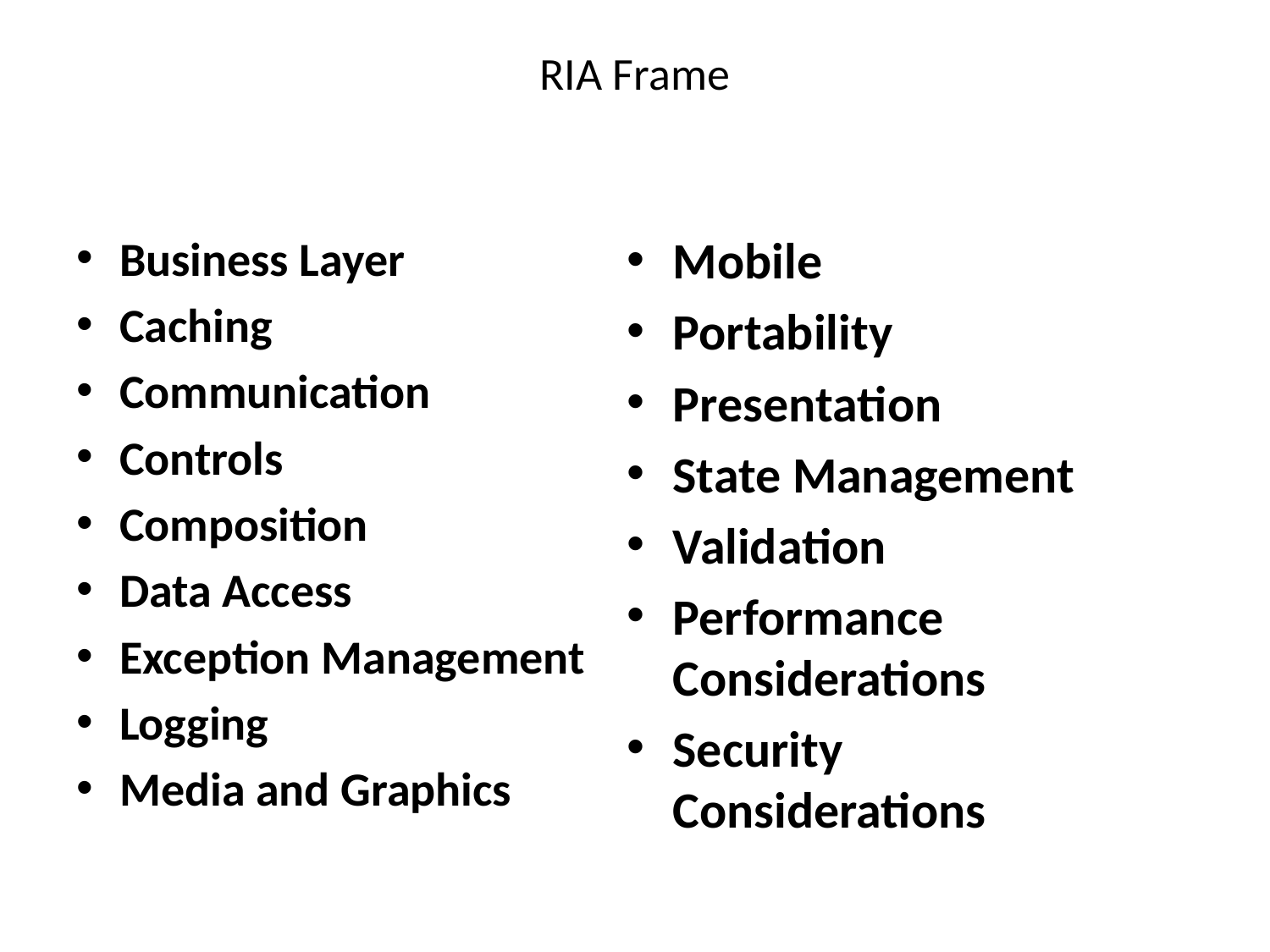

# RIA Frame
Mobile
Portability
Presentation
State Management
Validation
Performance Considerations
Security Considerations
Business Layer
Caching
Communication
Controls
Composition
Data Access
Exception Management
Logging
Media and Graphics